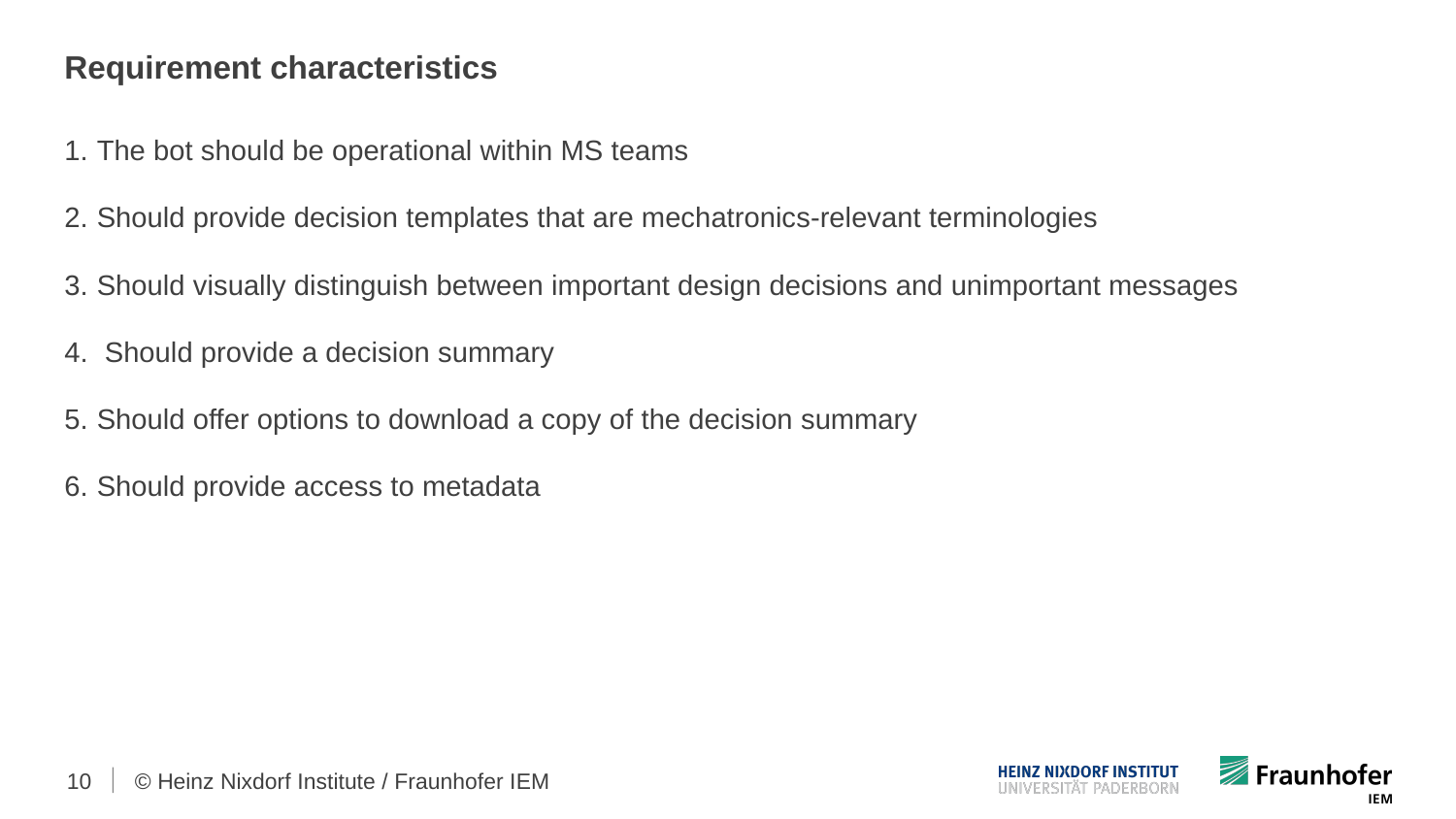

# Requirement characteristics
The bot should be operational within MS teams
Should provide decision templates that are mechatronics-relevant terminologies
Should visually distinguish between important design decisions and unimportant messages
 Should provide a decision summary
Should offer options to download a copy of the decision summary
Should provide access to metadata
10
© Heinz Nixdorf Institute / Fraunhofer IEM